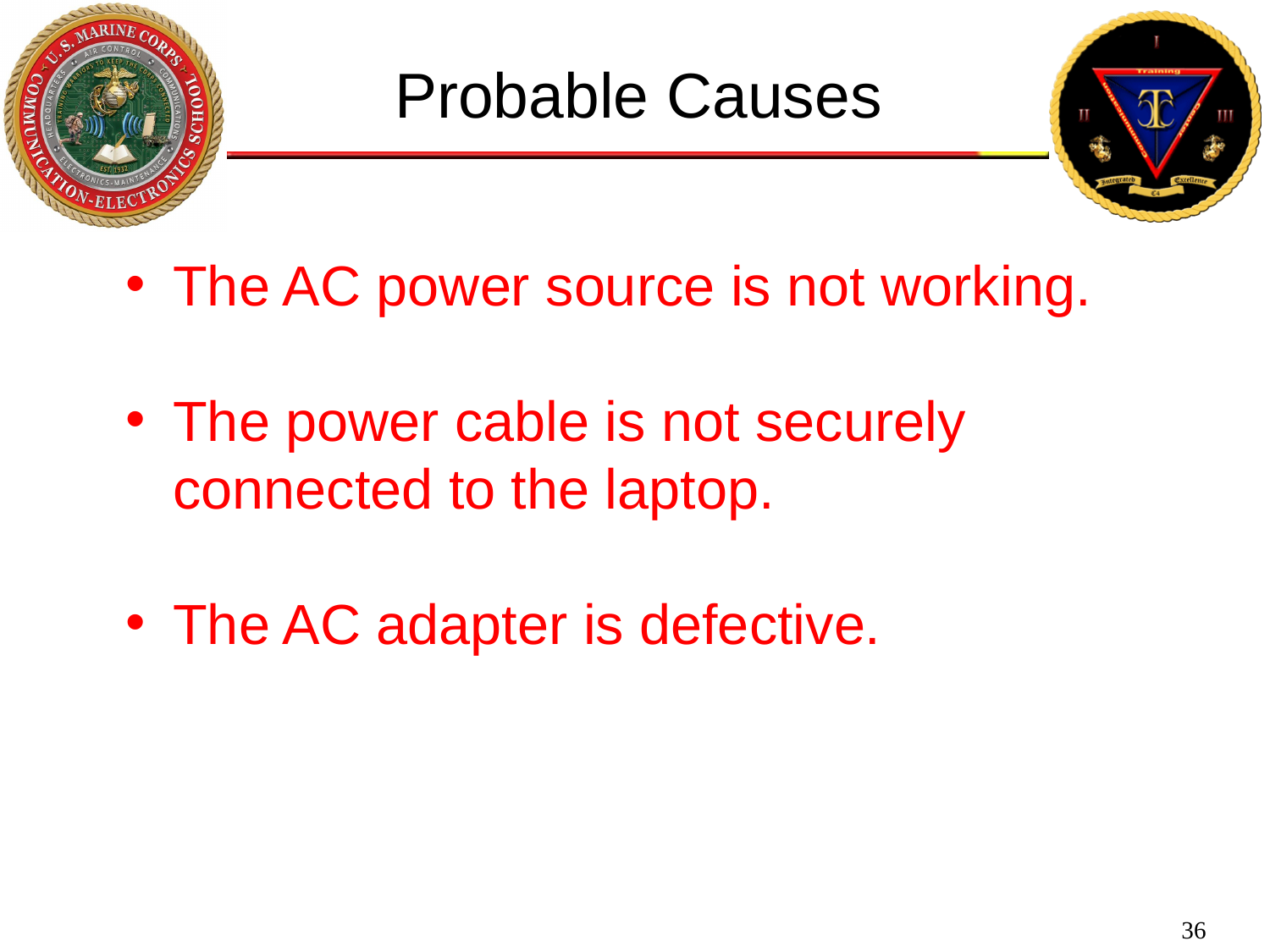

Probable Causes
The AC power source is not working.

The power cable is not securely connected to the laptop.

The AC adapter is defective.